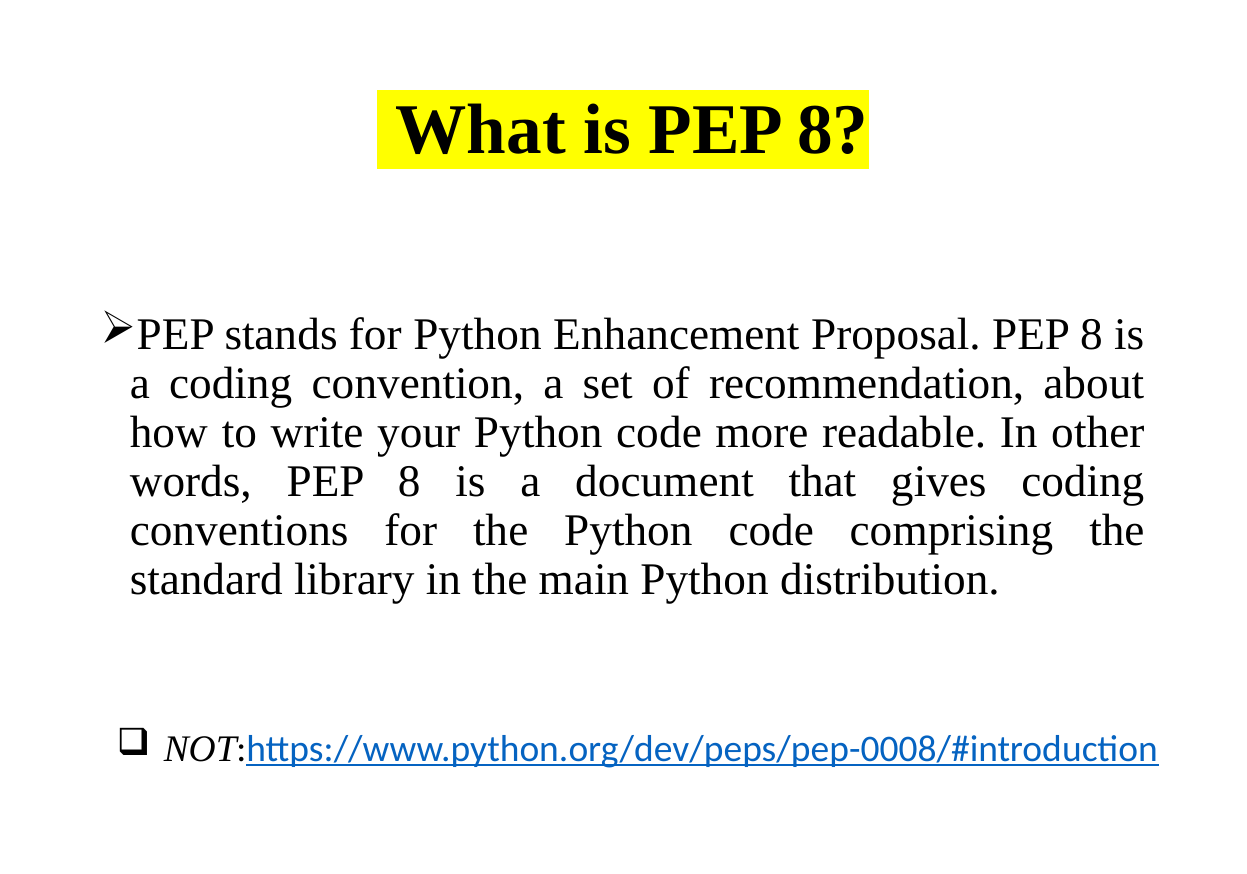

# What is PEP 8?

PEP stands for Python Enhancement Proposal. PEP 8 is a coding convention, a set of recommendation, about how to write your Python code more readable. In other words, PEP 8 is a document that gives coding conventions for the Python code comprising the standard library in the main Python distribution.

NOT:https://www.python.org/dev/peps/pep-0008/#introduction